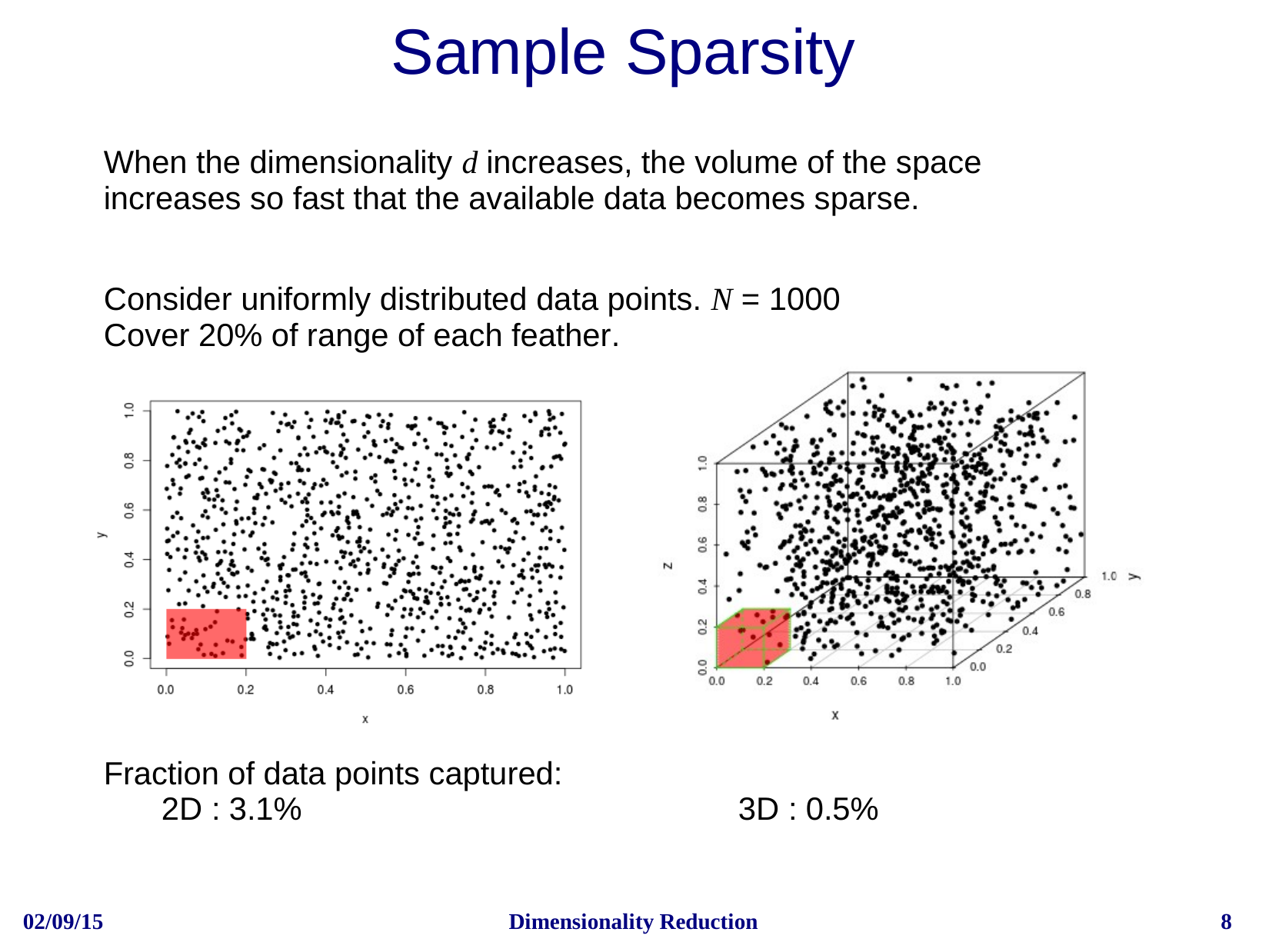

# Sample Sparsity
When the dimensionality d increases, the volume of the space increases so fast that the available data becomes sparse.

Consider uniformly distributed data points. N = 1000 Cover 20% of range of each feather.

Fraction of data points captured: 2D : 3.1%
3D : 0.5%
02/09/15
Dimensionality Reduction
8